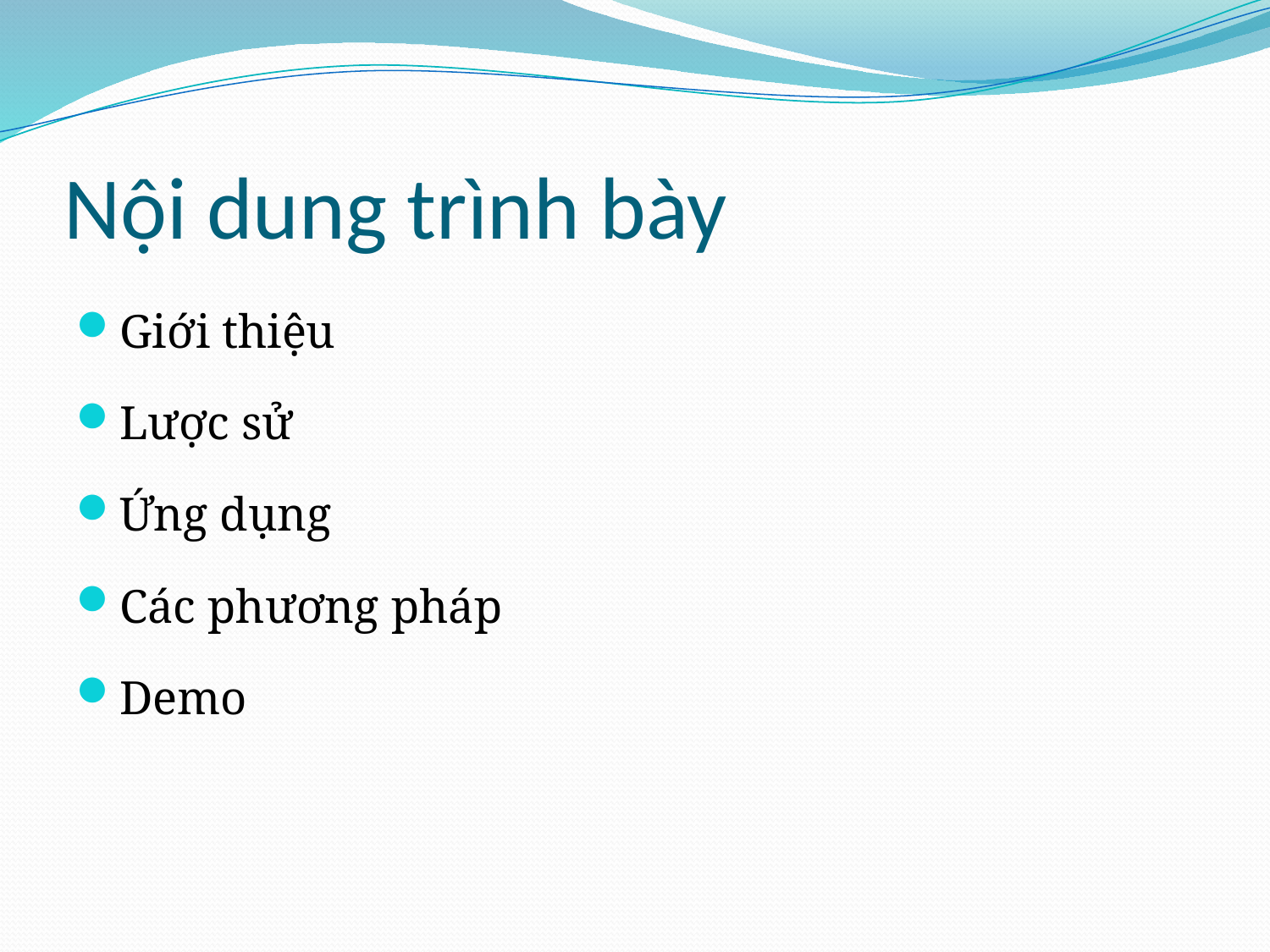

# Nội dung trình bày
Giới thiệu
Lược sử
Ứng dụng
Các phương pháp
Demo